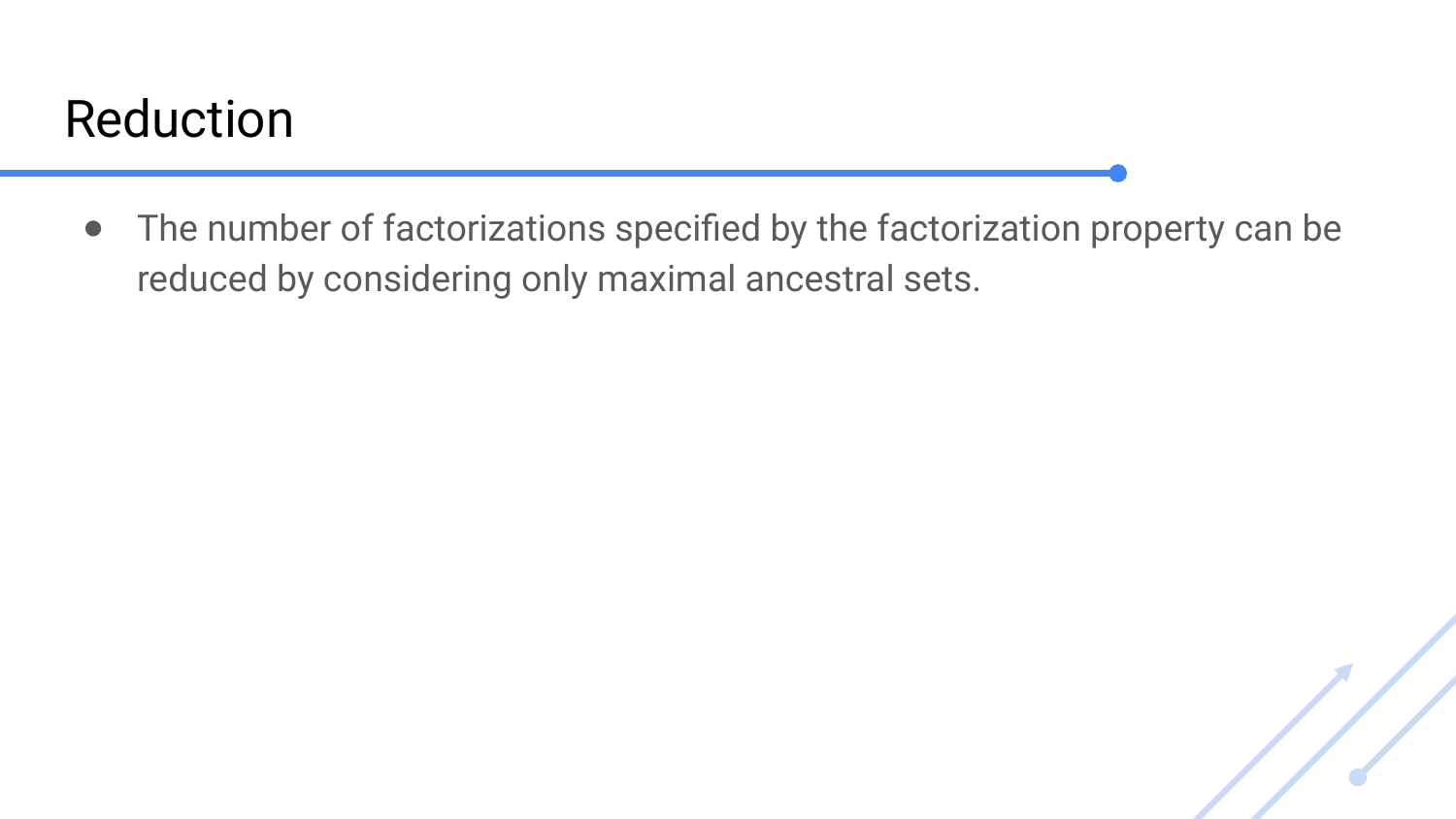

# Reduction
The number of factorizations specified by the factorization property can be reduced by considering only maximal ancestral sets.